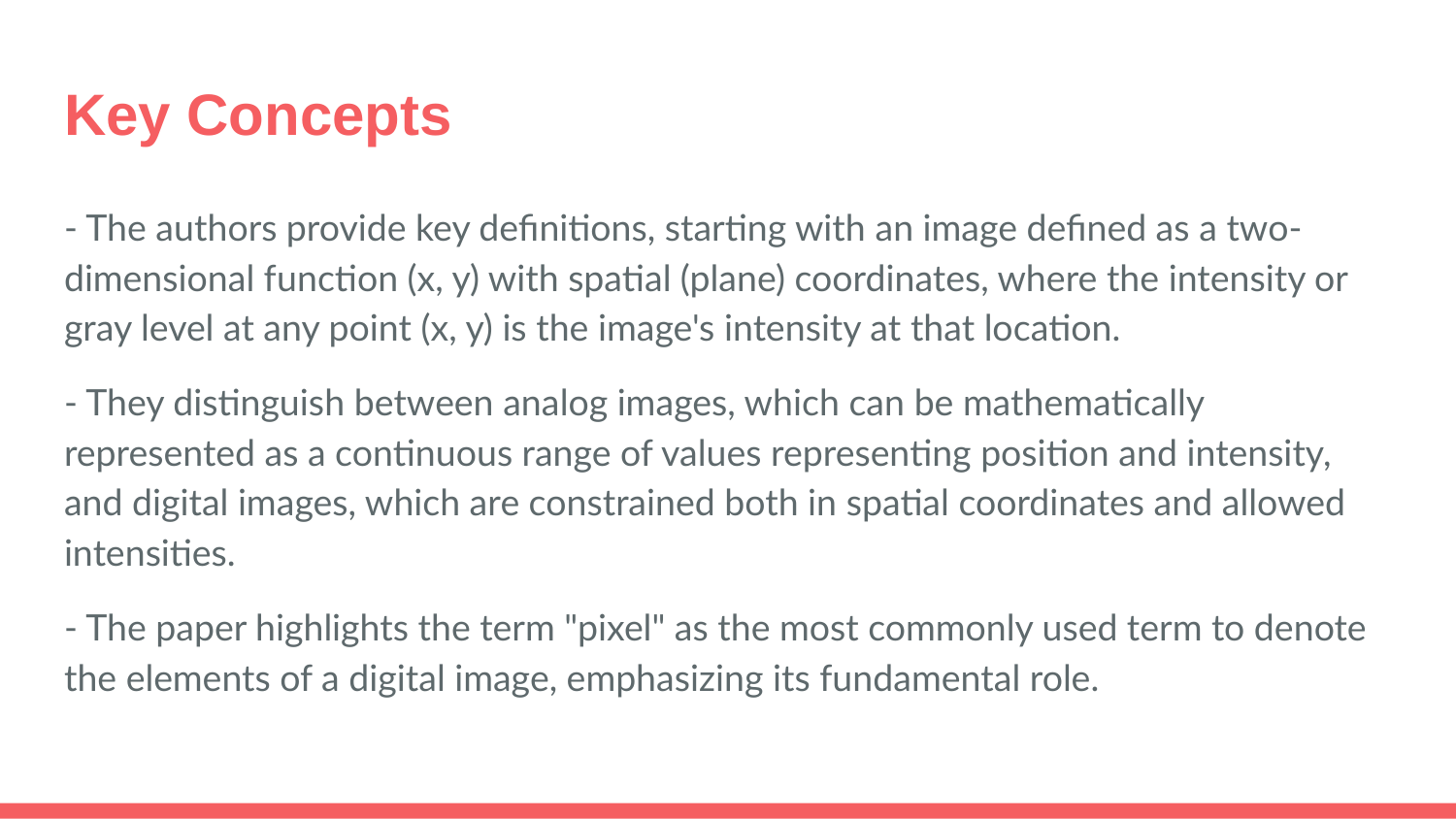

# Key Concepts
- The authors provide key definitions, starting with an image defined as a two-dimensional function (x, y) with spatial (plane) coordinates, where the intensity or gray level at any point (x, y) is the image's intensity at that location.
- They distinguish between analog images, which can be mathematically represented as a continuous range of values representing position and intensity, and digital images, which are constrained both in spatial coordinates and allowed intensities.
- The paper highlights the term "pixel" as the most commonly used term to denote the elements of a digital image, emphasizing its fundamental role.